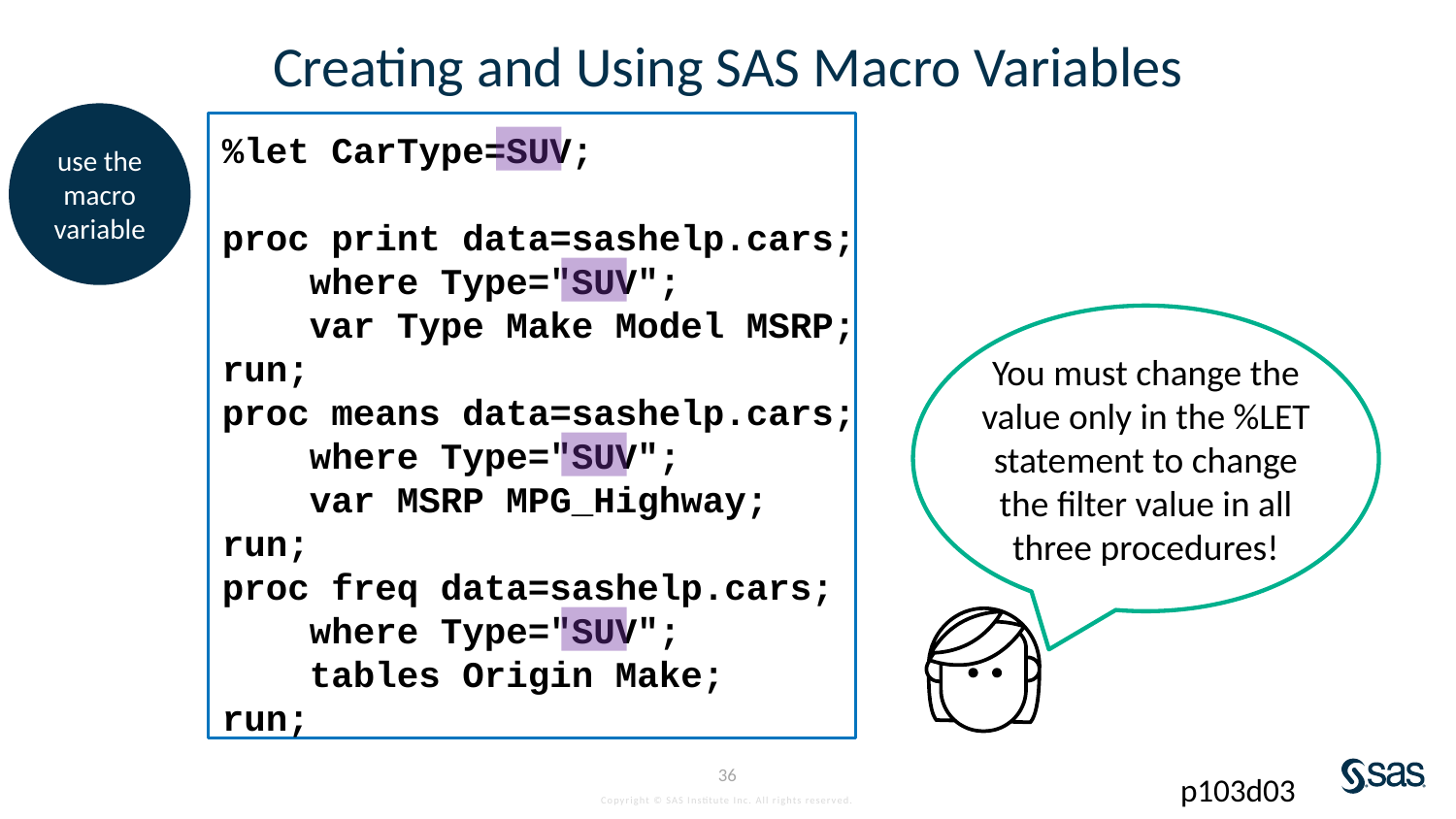

# Creating and Using SAS Macro Variables
use the macro variable
%let CarType=SUV;

proc print data=sashelp.cars;
    where Type="SUV";
    var Type Make Model MSRP;
run;
proc means data=sashelp.cars;
    where Type="SUV";
    var MSRP MPG_Highway;
run;
proc freq data=sashelp.cars;
    where Type="SUV";
    tables Origin Make;
run;

You must change the value only in the %LET statement to change the filter value in all three procedures!

p103d03